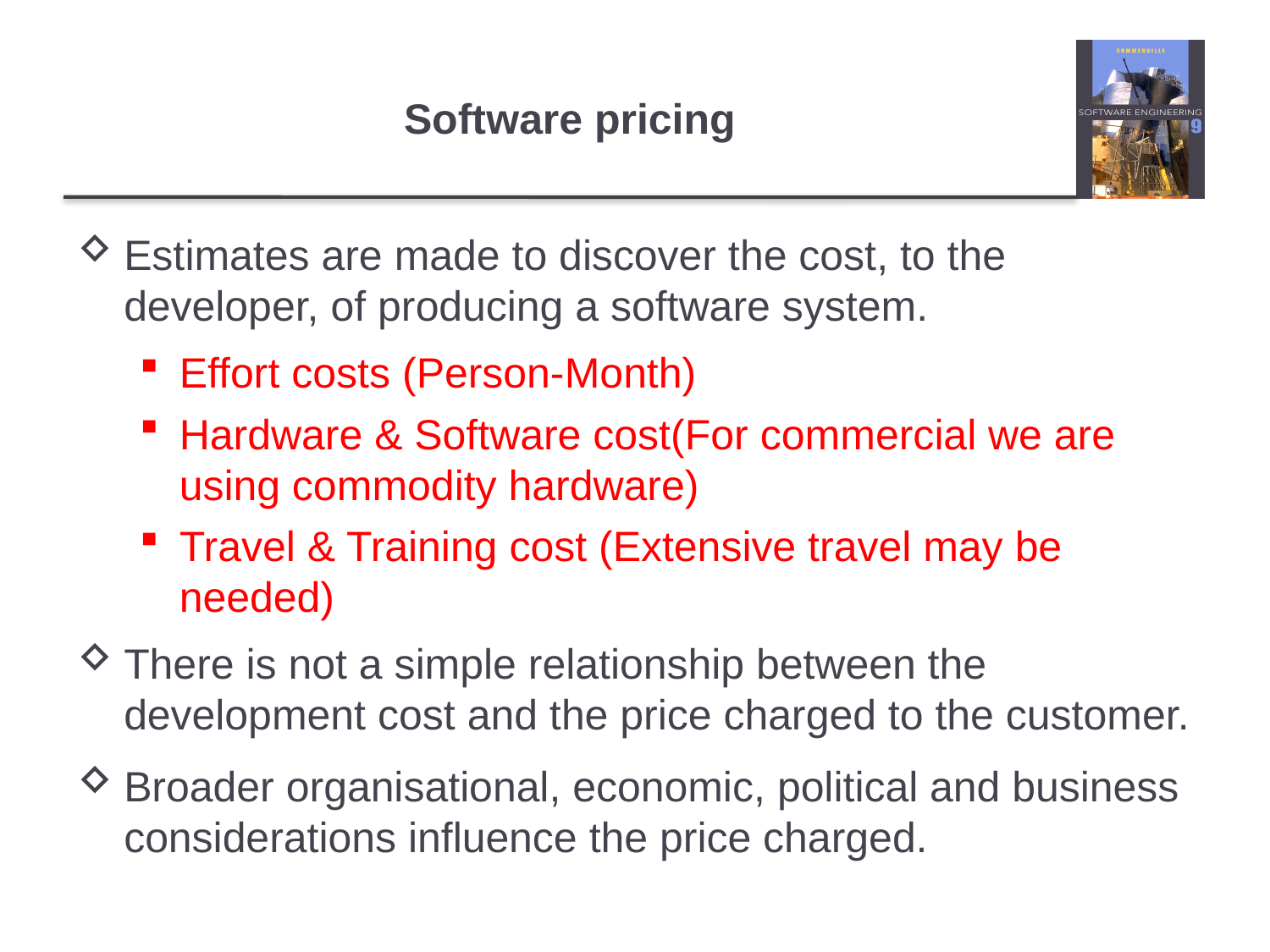

# Software pricing
Estimates are made to discover the cost, to the developer, of producing a software system.
Effort costs (Person-Month)
Hardware & Software cost(For commercial we are using commodity hardware)
Travel & Training cost (Extensive travel may be needed)
There is not a simple relationship between the development cost and the price charged to the customer.
Broader organisational, economic, political and business considerations influence the price charged.